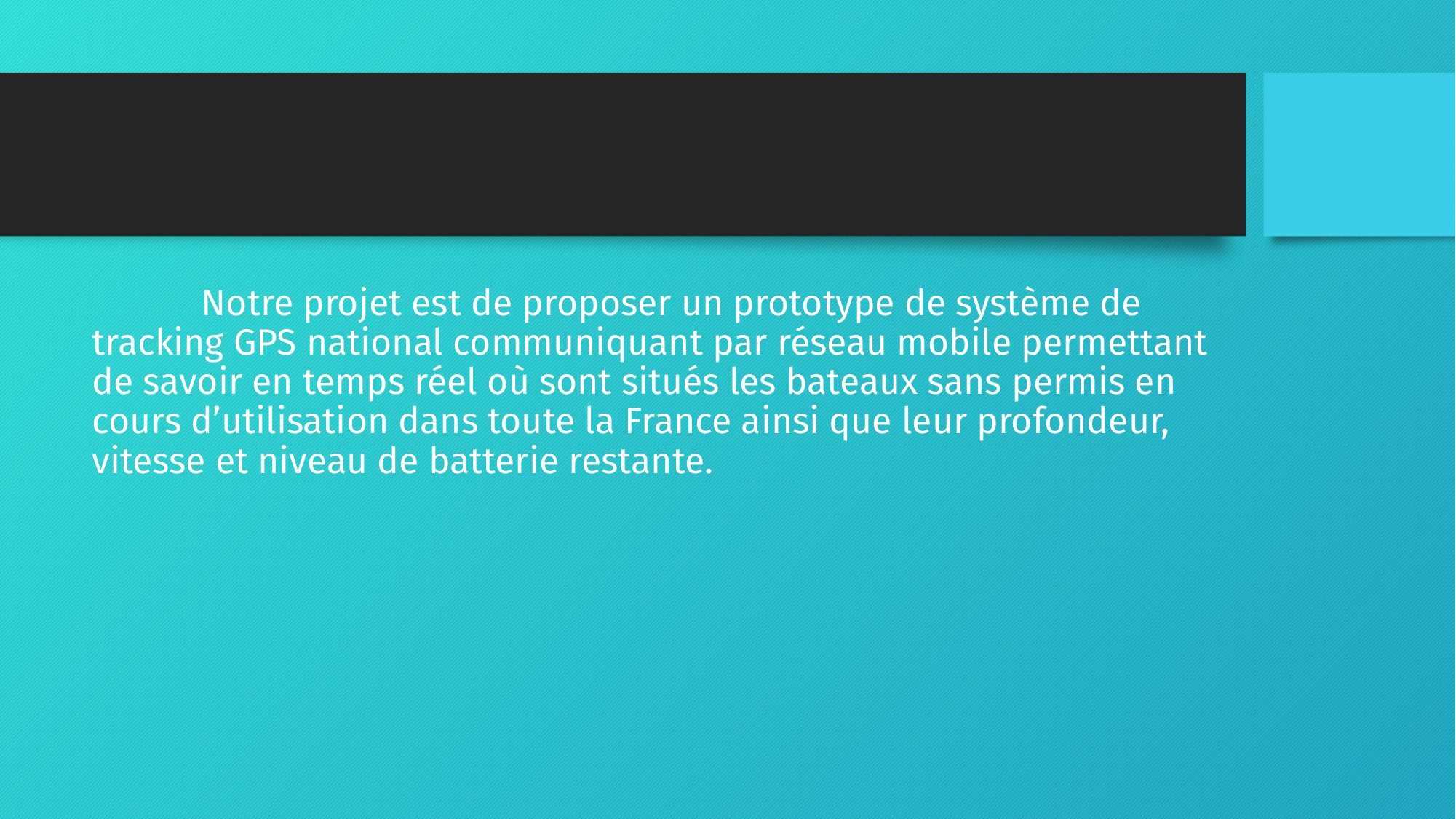

Notre projet est de proposer un prototype de système de tracking GPS national communiquant par réseau mobile permettant de savoir en temps réel où sont situés les bateaux sans permis en cours d’utilisation dans toute la France ainsi que leur profondeur, vitesse et niveau de batterie restante.